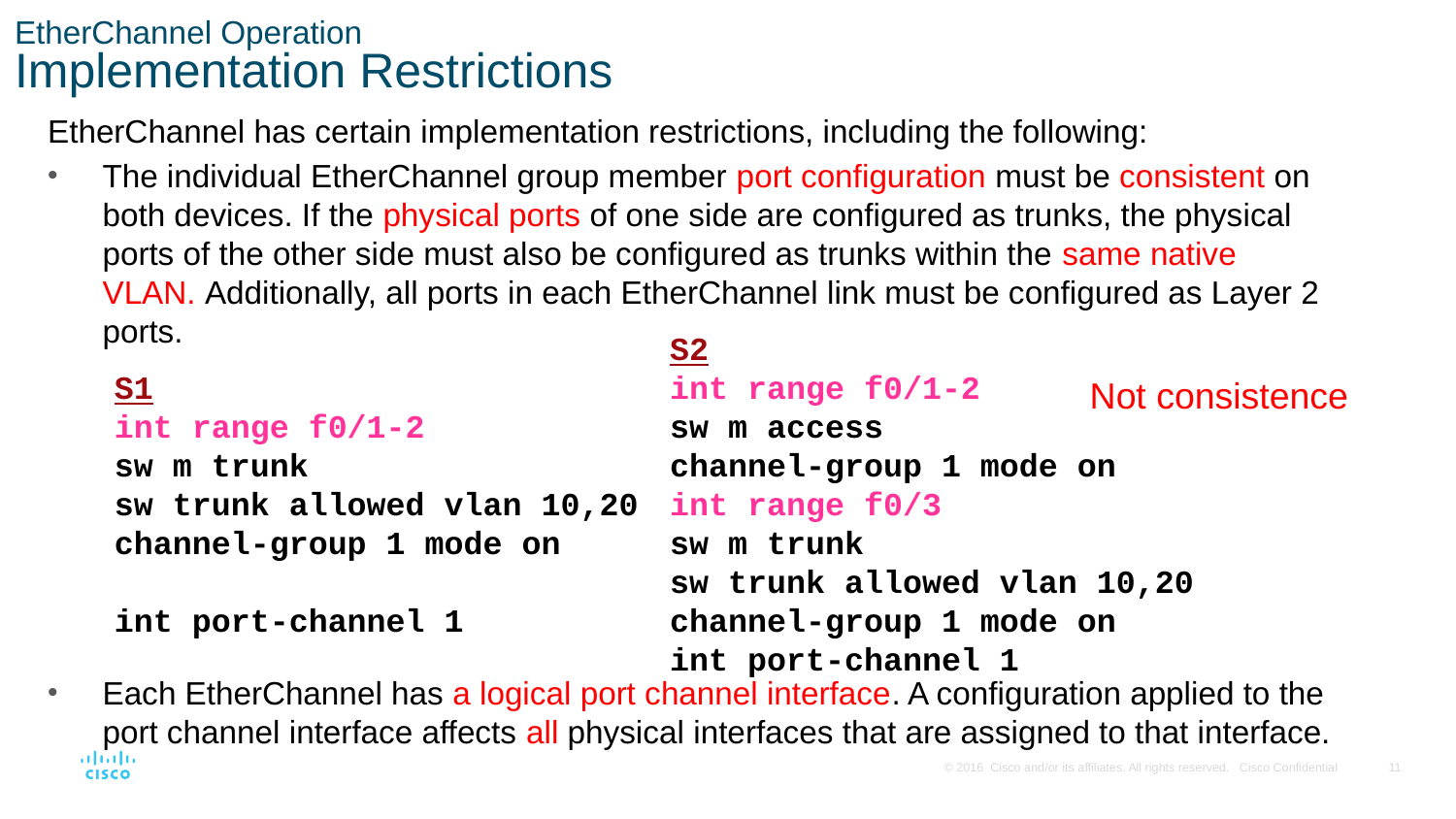

# EtherChannel Operation Implementation Restrictions
EtherChannel has certain implementation restrictions, including the following:
The individual EtherChannel group member port configuration must be consistent on both devices. If the physical ports of one side are configured as trunks, the physical ports of the other side must also be configured as trunks within the same native VLAN. Additionally, all ports in each EtherChannel link must be configured as Layer 2 ports.

Each EtherChannel has a logical port channel interface. A configuration applied to the port channel interface affects all physical interfaces that are assigned to that interface.

S2
int range f0/1-2
sw m access
channel-group 1 mode on
int range f0/3
sw m trunk
sw trunk allowed vlan 10,20
channel-group 1 mode on
int port-channel 1
S1
int range f0/1-2
sw m trunk
sw trunk allowed vlan 10,20
channel-group 1 mode on

int port-channel 1
Not consistence